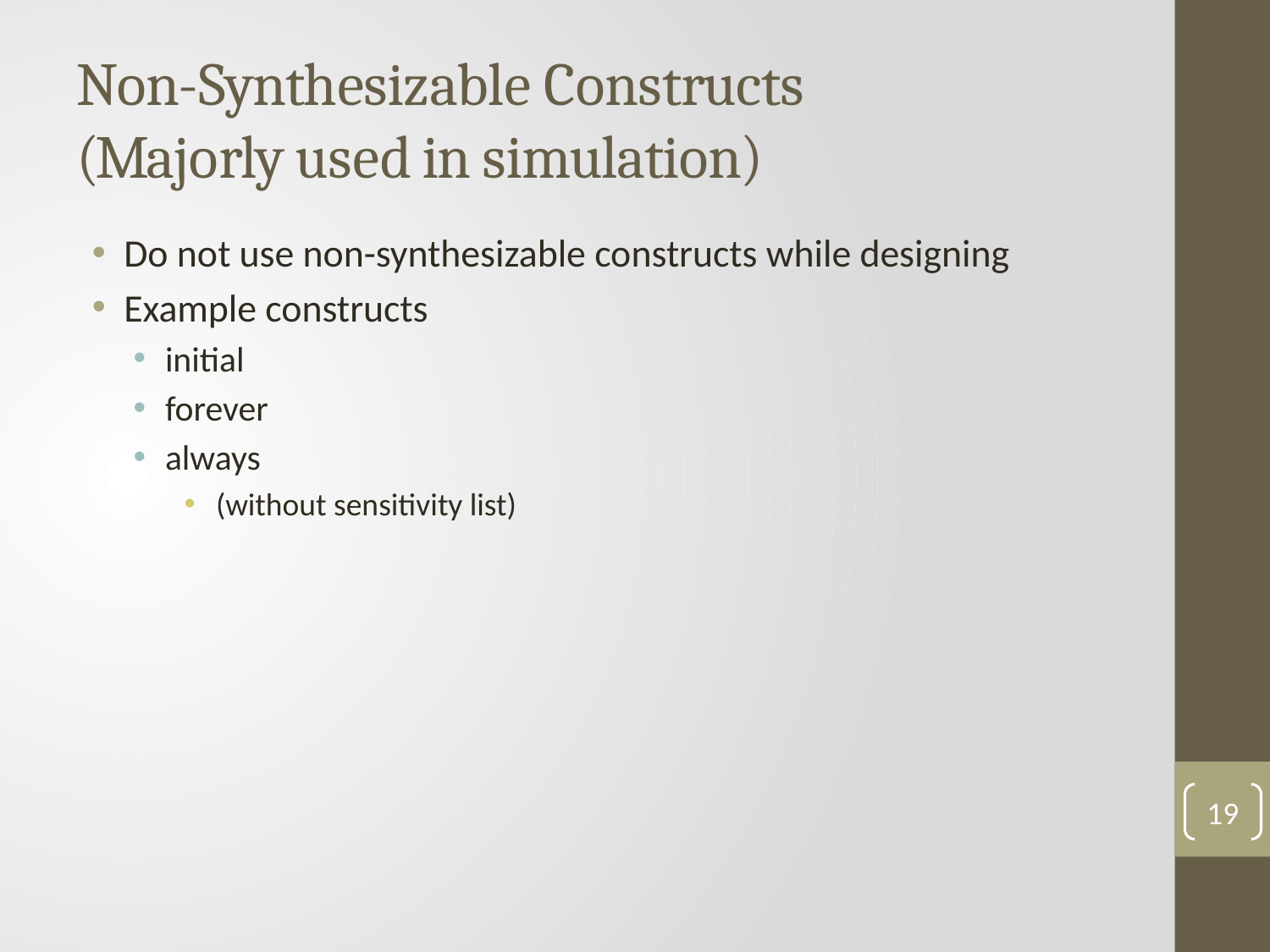

# Non-Synthesizable Constructs (Majorly used in simulation)
Do not use non-synthesizable constructs while designing
Example constructs
initial
forever
always
(without sensitivity list)

19